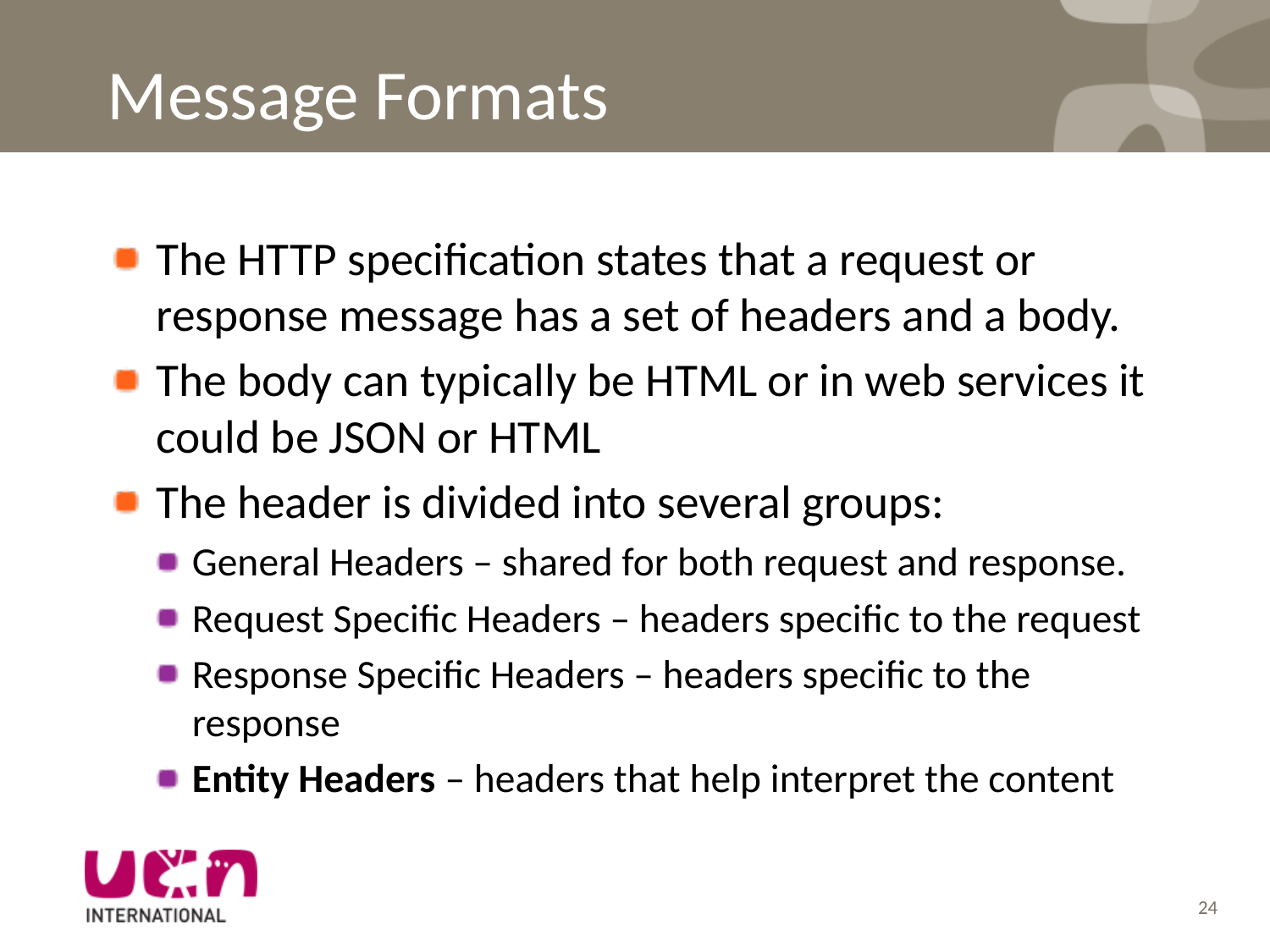

# Message Formats
The HTTP specification states that a request or response message has a set of headers and a body.
The body can typically be HTML or in web services it could be JSON or HTML
The header is divided into several groups:
General Headers – shared for both request and response.
Request Specific Headers – headers specific to the request
Response Specific Headers – headers specific to the response
Entity Headers – headers that help interpret the content

24